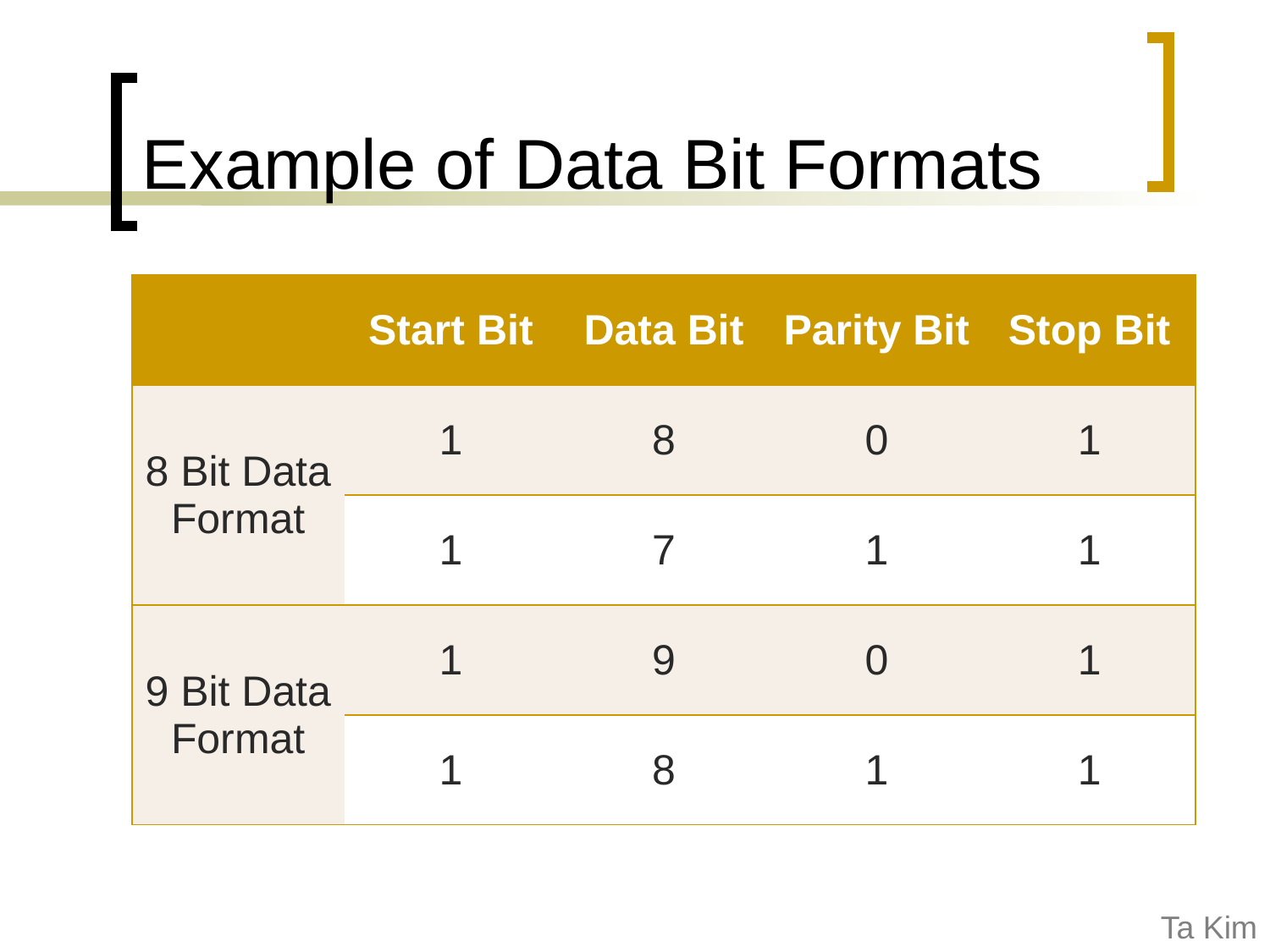

Example of Data Bit Formats
|  | Start Bit | Data Bit | Parity Bit | Stop Bit |
| --- | --- | --- | --- | --- |
| 8 Bit Data Format | 1 | 8 | 0 | 1 |
|  | 1 | 7 | 1 | 1 |
| 9 Bit Data Format | 1 | 9 | 0 | 1 |
|  | 1 | 8 | 1 | 1 |
Ta Kim